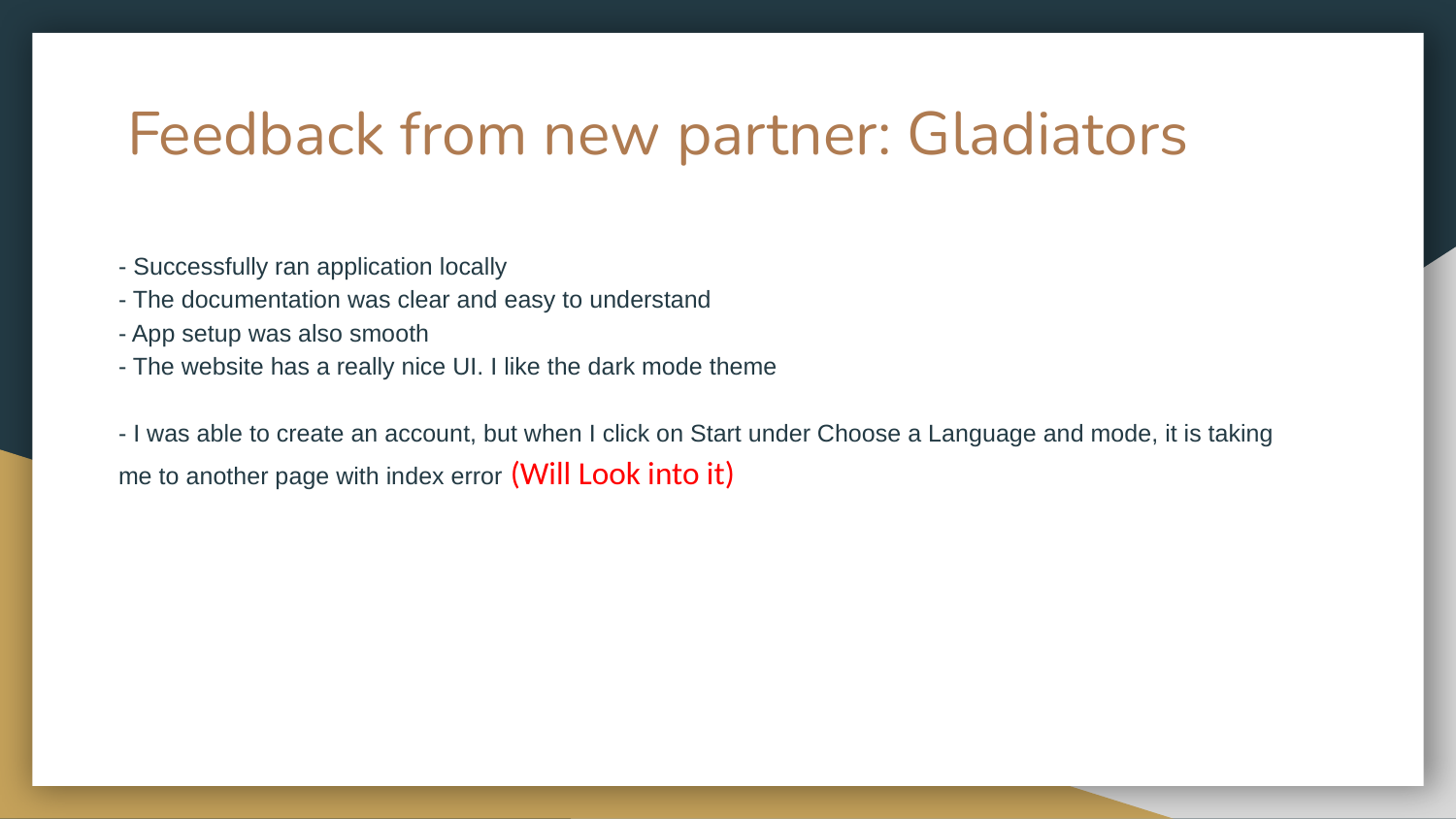

# Feedback from new partner: Gladiators

- Successfully ran application locally
- The documentation was clear and easy to understand
- App setup was also smooth
- The website has a really nice UI. I like the dark mode theme

- I was able to create an account, but when I click on Start under Choose a Language and mode, it is taking me to another page with index error (Will Look into it)